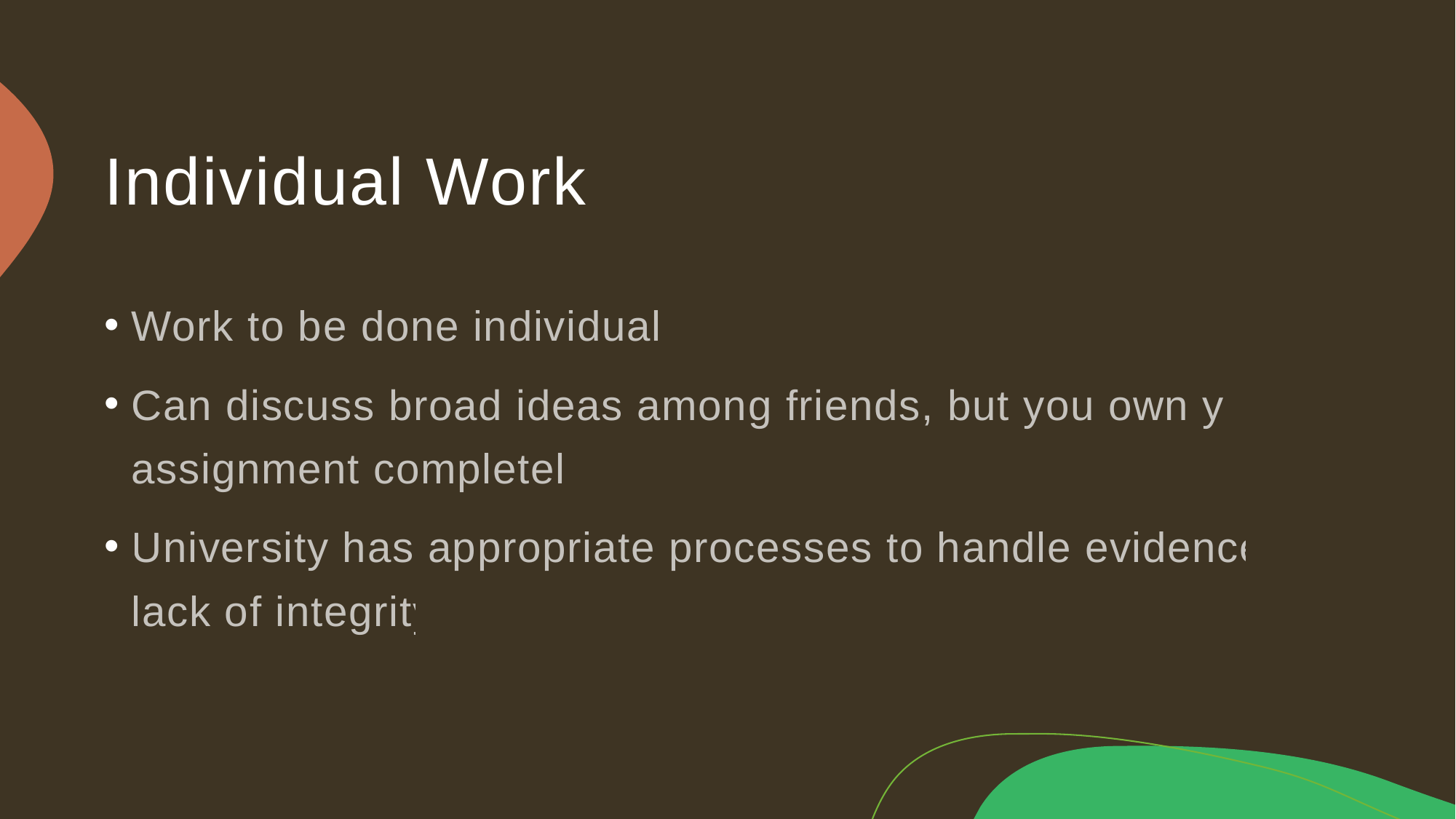

# Individual Work
Work to be done individually
Can discuss broad ideas among friends, but you own your assignment completely
University has appropriate processes to handle evidence of lack of integrity